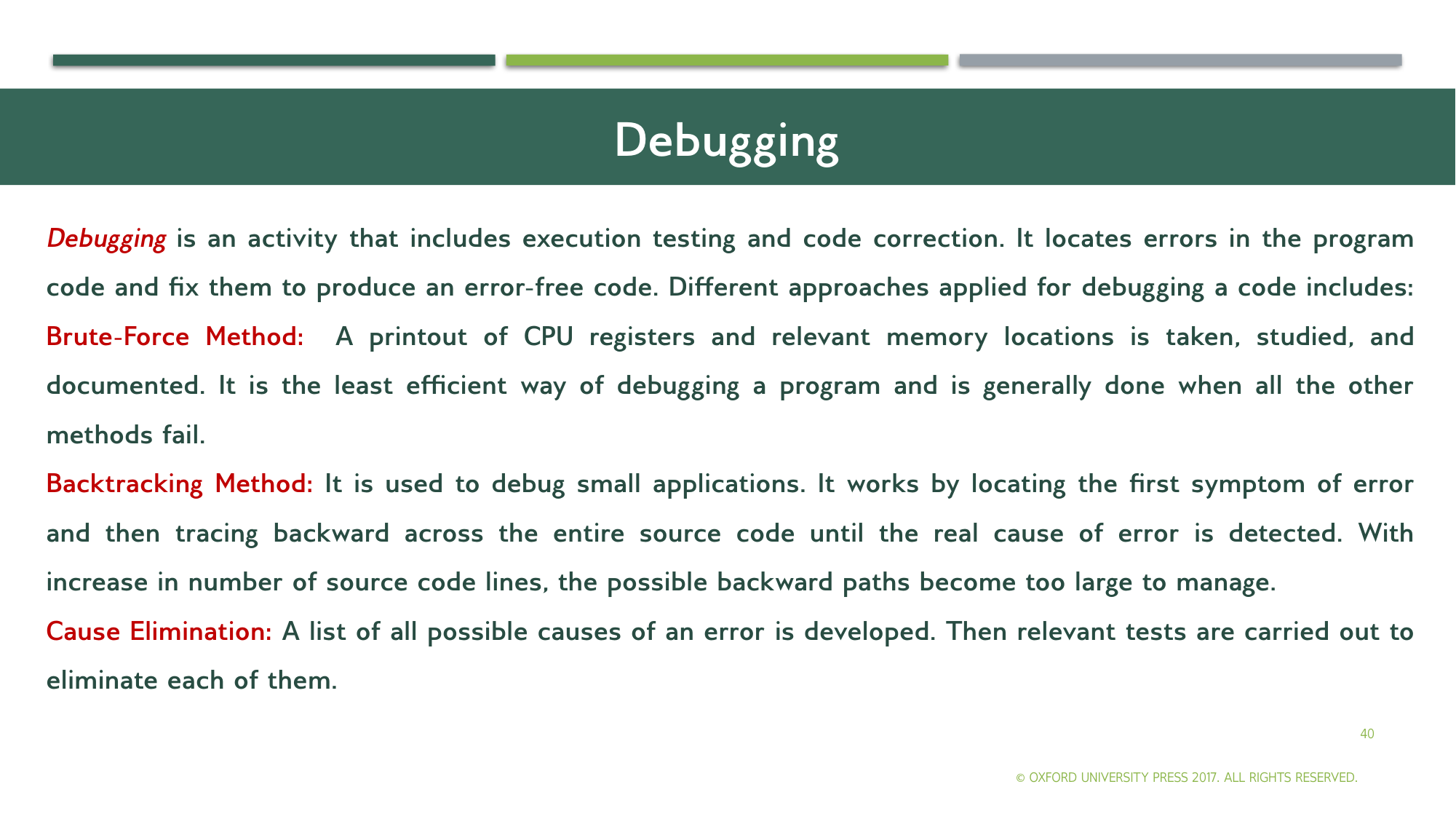

Debugging

Debugging is an activity that includes execution testing and code correction. It locates errors in the program code and fix them to produce an error-free code. Different approaches applied for debugging a code includes:
Brute-Force Method:  A printout of CPU registers and relevant memory locations is taken, studied, and documented. It is the least efficient way of debugging a program and is generally done when all the other methods fail.
Backtracking Method: It is used to debug small applications. It works by locating the first symptom of error and then tracing backward across the entire source code until the real cause of error is detected. With increase in number of source code lines, the possible backward paths become too large to manage.
Cause Elimination: A list of all possible causes of an error is developed. Then relevant tests are carried out to eliminate each of them.
40
© Oxford University Press 2017. All rights reserved.